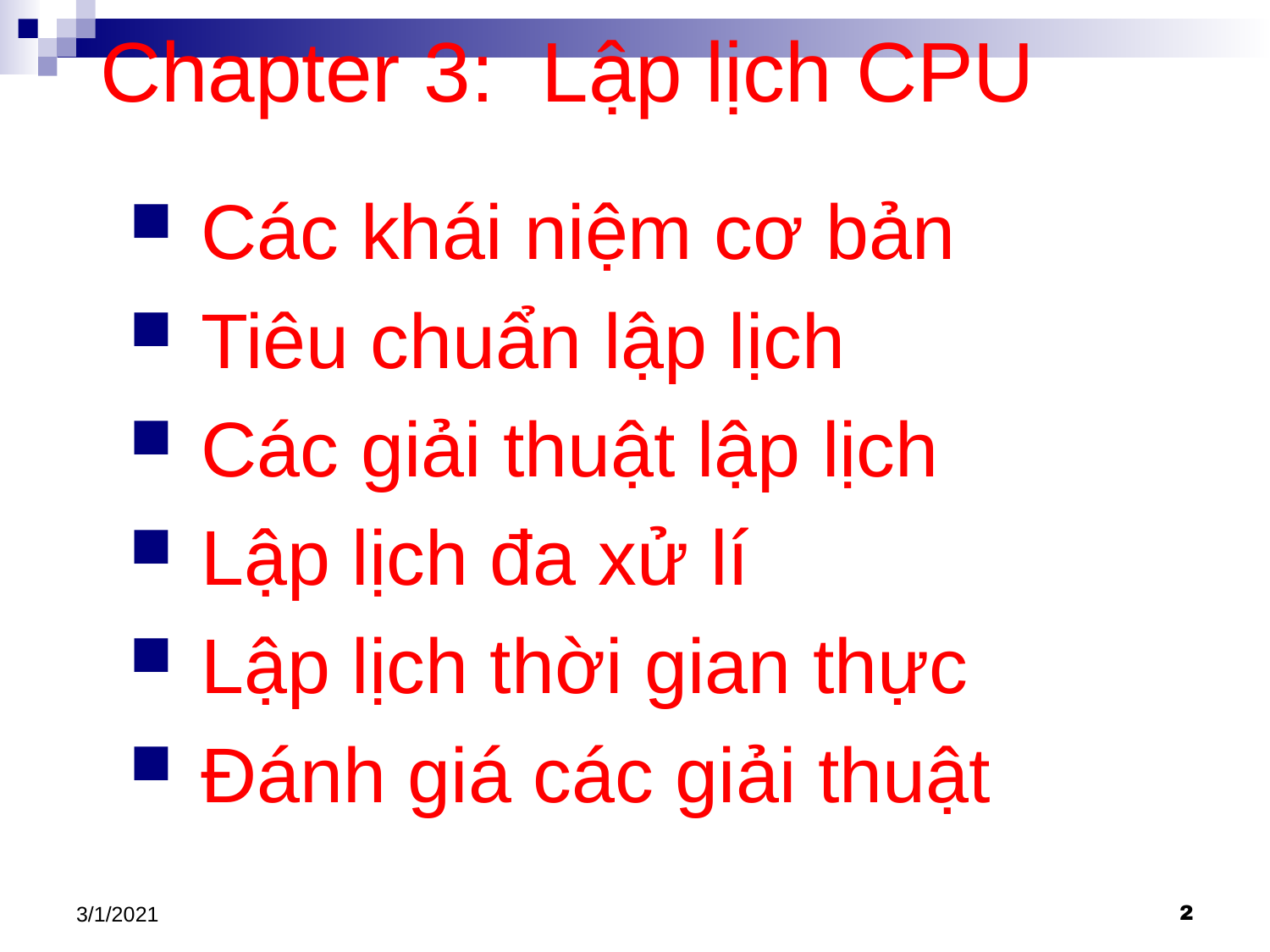

# Chapter 3:  Lập lịch CPU
Các khái niệm cơ bản
Tiêu chuẩn lập lịch
Các giải thuật lập lịch
Lập lịch đa xử lí
Lập lịch thời gian thực
Đánh giá các giải thuật
3/1/2021
2